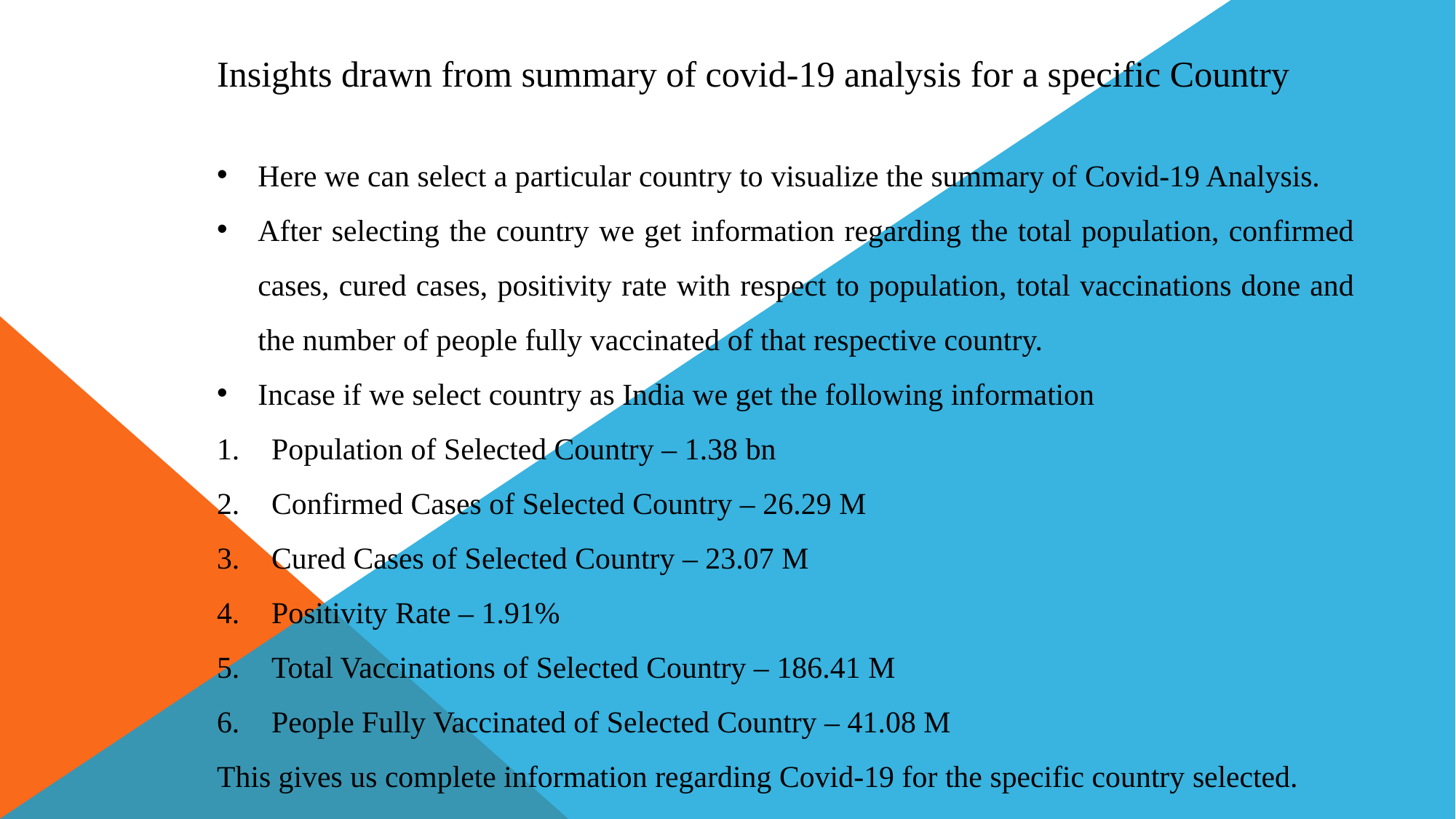

Insights drawn from summary of covid-19 analysis for a specific Country

Here we can select a particular country to visualize the summary of Covid-19 Analysis.
After selecting the country we get information regarding the total population, confirmed cases, cured cases, positivity rate with respect to population, total vaccinations done and the number of people fully vaccinated of that respective country.
Incase if we select country as India we get the following information
Population of Selected Country – 1.38 bn
Confirmed Cases of Selected Country – 26.29 M
Cured Cases of Selected Country – 23.07 M
Positivity Rate – 1.91%
Total Vaccinations of Selected Country – 186.41 M
People Fully Vaccinated of Selected Country – 41.08 M
This gives us complete information regarding Covid-19 for the specific country selected.